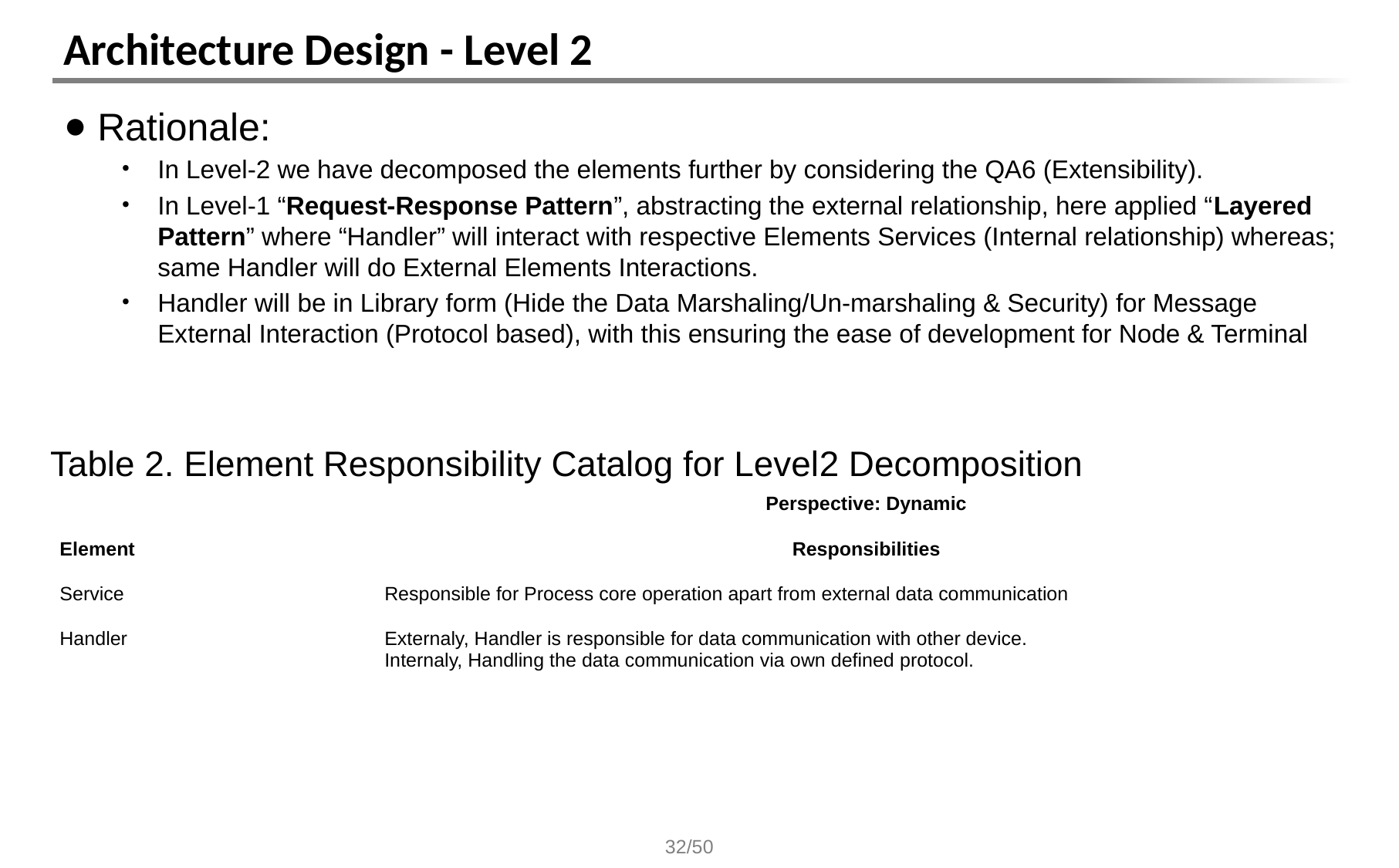

# Architecture Design - Level 2
Rationale:
In Level-2 we have decomposed the elements further by considering the QA6 (Extensibility).
In Level-1 “Request-Response Pattern”, abstracting the external relationship, here applied “Layered Pattern” where “Handler” will interact with respective Elements Services (Internal relationship) whereas; same Handler will do External Elements Interactions.
Handler will be in Library form (Hide the Data Marshaling/Un-marshaling & Security) for Message External Interaction (Protocol based), with this ensuring the ease of development for Node & Terminal

Table 2. Element Responsibility Catalog for Level2 Decomposition
|  | Perspective: Dynamic |
| --- | --- |
| Element | Responsibilities |
| Service | Responsible for Process core operation apart from external data communication |
| Handler | Externaly, Handler is responsible for data communication with other device. Internaly, Handling the data communication via own defined protocol. |
32/50